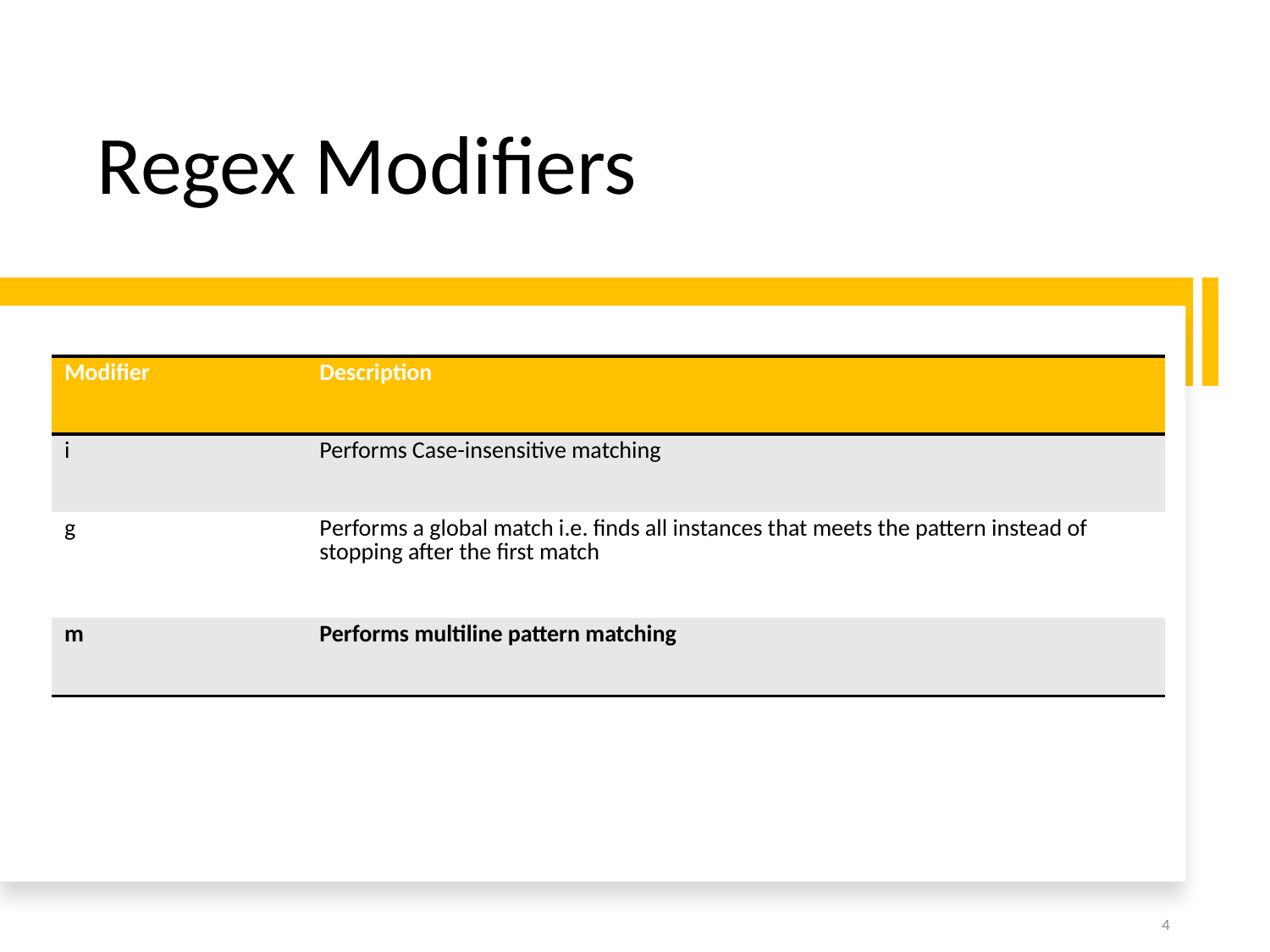

# Regex Modifiers

| Modifier | Description |
| --- | --- |
| i | Performs Case-insensitive matching |
| g | Performs a global match i.e. finds all instances that meets the pattern instead of stopping after the first match |
| m | Performs multiline pattern matching |
4